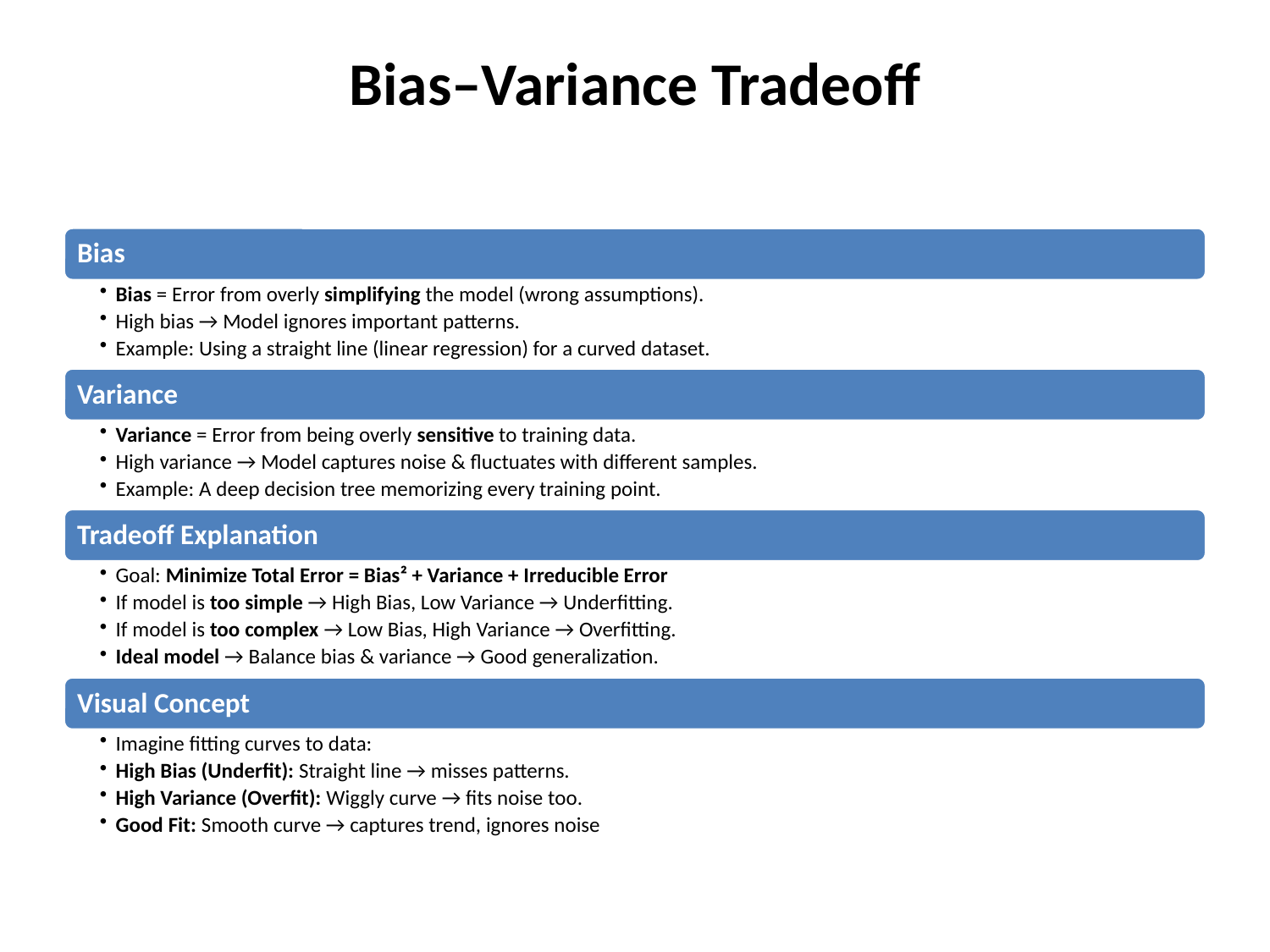

# Bias–Variance Tradeoff
Bias
Bias = Error from overly simplifying the model (wrong assumptions).
High bias → Model ignores important patterns.
Example: Using a straight line (linear regression) for a curved dataset.
Variance
Variance = Error from being overly sensitive to training data.
High variance → Model captures noise & fluctuates with different samples.
Example: A deep decision tree memorizing every training point.
Tradeoff Explanation
Goal: Minimize Total Error = Bias² + Variance + Irreducible Error
If model is too simple → High Bias, Low Variance → Underfitting.
If model is too complex → Low Bias, High Variance → Overfitting.
Ideal model → Balance bias & variance → Good generalization.
Visual Concept
Imagine fitting curves to data:
High Bias (Underfit): Straight line → misses patterns.
High Variance (Overfit): Wiggly curve → fits noise too.
Good Fit: Smooth curve → captures trend, ignores noise